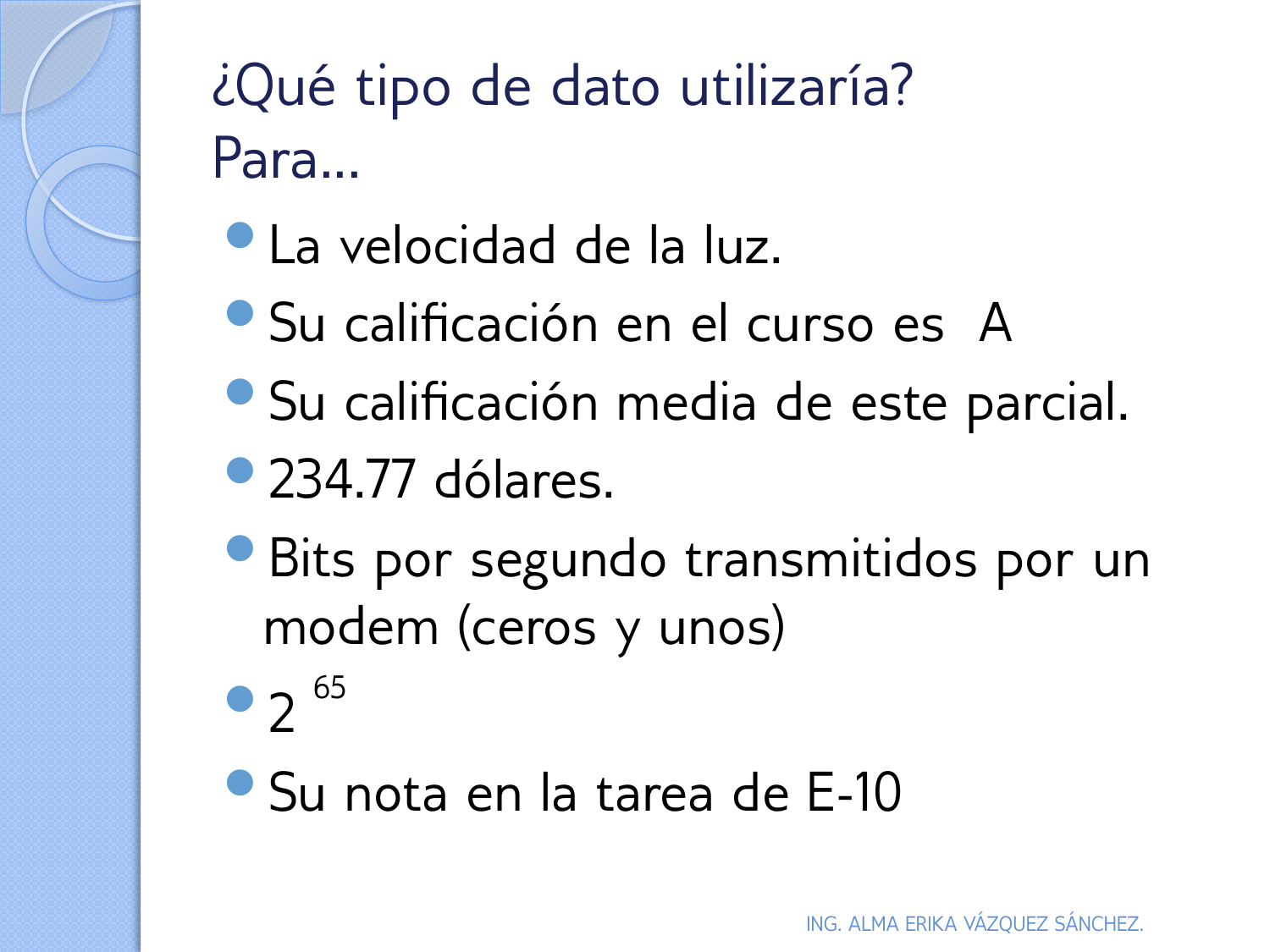

# ¿Qué tipo de dato utilizaría? Para...
La velocidad de la luz.
Su calificación en el curso es  A
Su calificación media de este parcial.
234.77 dólares.
Bits por segundo transmitidos por un modem (ceros y unos)
2 65
Su nota en la tarea de E-10

ING. ALMA ERIKA VÁZQUEZ SÁNCHEZ.